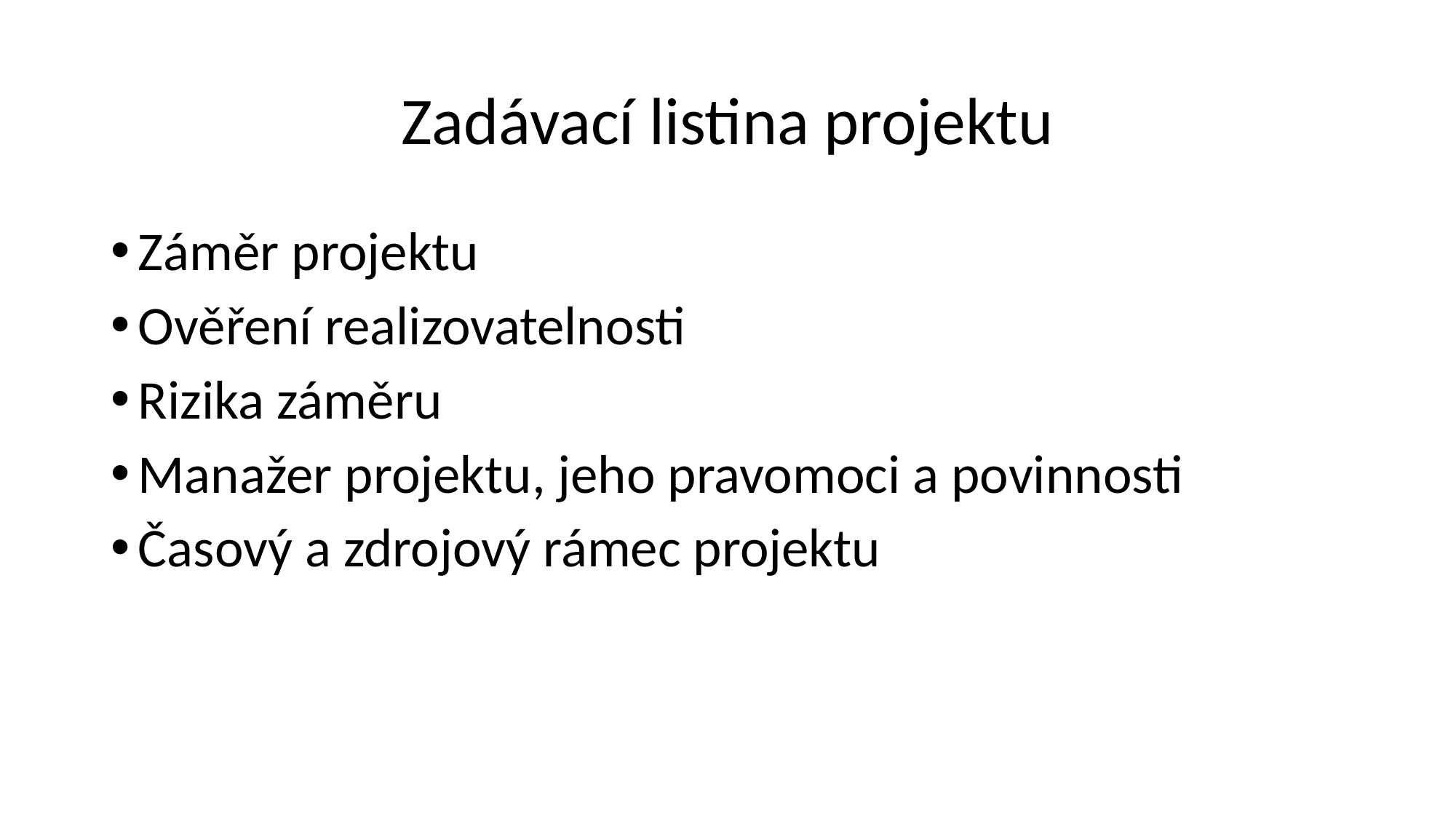

# Zadávací listina projektu
Záměr projektu
Ověření realizovatelnosti
Rizika záměru
Manažer projektu, jeho pravomoci a povinnosti
Časový a zdrojový rámec projektu